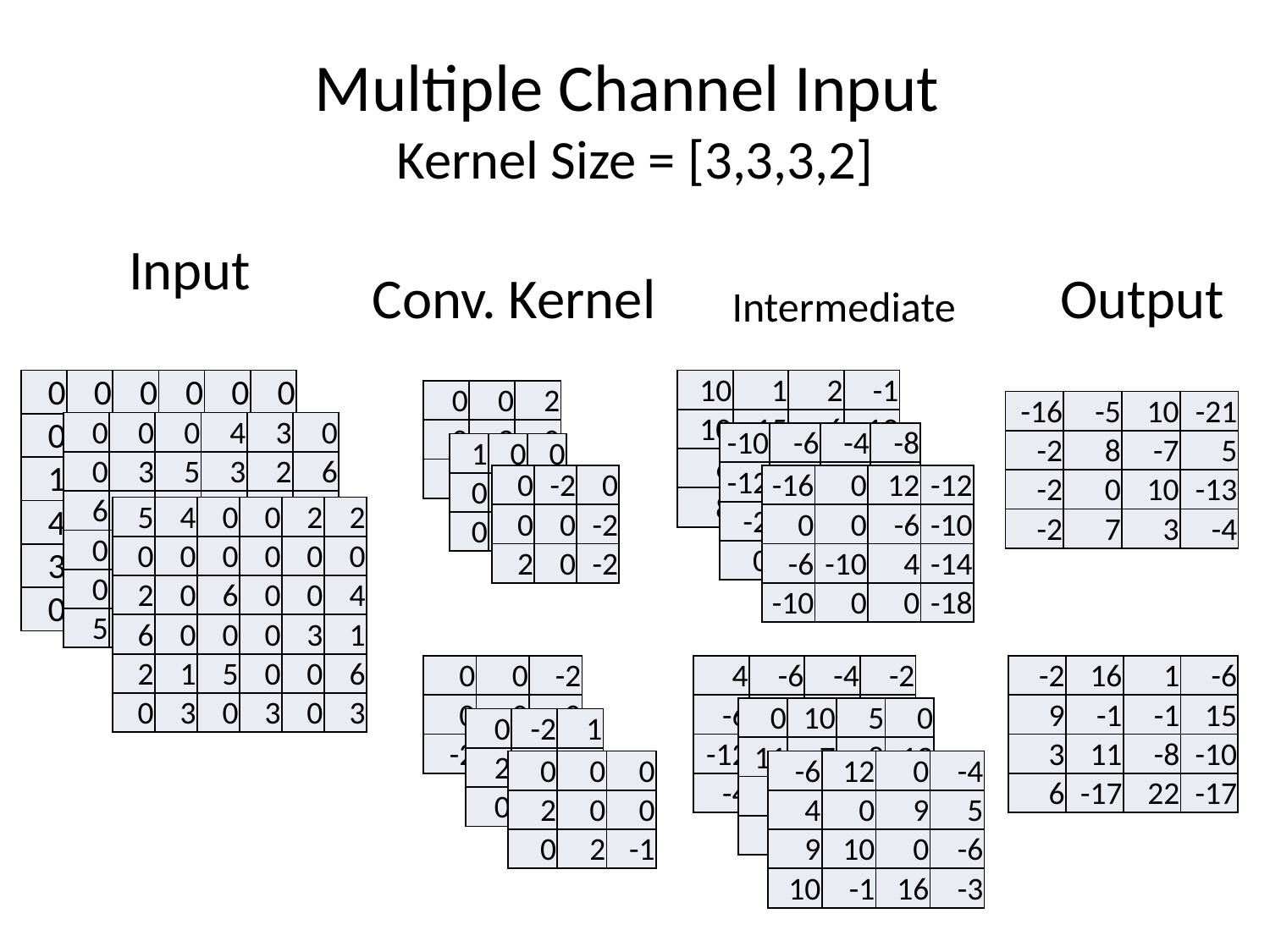

# Multiple Channel Input Kernel Size = [3,3,3,2]
Input
Conv. Kernel
Output
Intermediate
| 0 | 0 | 0 | 0 | 0 | 0 |
| --- | --- | --- | --- | --- | --- |
| 0 | 2 | 2 | 0 | 0 | 0 |
| 1 | 0 | 3 | 0 | 1 | 0 |
| 4 | 0 | 3 | 6 | 0 | 5 |
| 3 | 0 | 0 | 2 | 0 | 0 |
| 0 | 0 | 1 | 3 | 4 | 4 |
| 10 | 1 | 2 | -1 |
| --- | --- | --- | --- |
| 10 | 15 | -6 | 12 |
| 6 | 10 | 12 | 0 |
| 8 | 17 | 9 | 14 |
| 0 | 0 | 2 |
| --- | --- | --- |
| 0 | 2 | 0 |
| 0 | -1 | 2 |
| -16 | -5 | 10 | -21 |
| --- | --- | --- | --- |
| -2 | 8 | -7 | 5 |
| -2 | 0 | 10 | -13 |
| -2 | 7 | 3 | -4 |
| 0 | 0 | 0 | 4 | 3 | 0 |
| --- | --- | --- | --- | --- | --- |
| 0 | 3 | 5 | 3 | 2 | 6 |
| 6 | 0 | 6 | 5 | 0 | 0 |
| 0 | 2 | 4 | 0 | 6 | 2 |
| 0 | 0 | 0 | 6 | 5 | 0 |
| 5 | 1 | 0 | 2 | 1 | 0 |
| -10 | -6 | -4 | -8 |
| --- | --- | --- | --- |
| -12 | -7 | 5 | 3 |
| -2 | 0 | -6 | 1 |
| 0 | -10 | -6 | 0 |
| 1 | 0 | 0 |
| --- | --- | --- |
| 0 | 0 | -2 |
| 0 | 0 | 0 |
| 0 | -2 | 0 |
| --- | --- | --- |
| 0 | 0 | -2 |
| 2 | 0 | -2 |
| -16 | 0 | 12 | -12 |
| --- | --- | --- | --- |
| 0 | 0 | -6 | -10 |
| -6 | -10 | 4 | -14 |
| -10 | 0 | 0 | -18 |
| 5 | 4 | 0 | 0 | 2 | 2 |
| --- | --- | --- | --- | --- | --- |
| 0 | 0 | 0 | 0 | 0 | 0 |
| 2 | 0 | 6 | 0 | 0 | 4 |
| 6 | 0 | 0 | 0 | 3 | 1 |
| 2 | 1 | 5 | 0 | 0 | 6 |
| 0 | 3 | 0 | 3 | 0 | 3 |
| 0 | 0 | -2 |
| --- | --- | --- |
| 0 | 0 | 0 |
| -2 | -2 | 2 |
| 4 | -6 | -4 | -2 |
| --- | --- | --- | --- |
| -6 | 6 | -18 | -2 |
| -12 | 4 | -6 | -4 |
| -4 | -8 | 0 | -16 |
| -2 | 16 | 1 | -6 |
| --- | --- | --- | --- |
| 9 | -1 | -1 | 15 |
| 3 | 11 | -8 | -10 |
| 6 | -17 | 22 | -17 |
| 0 | 10 | 5 | 0 |
| --- | --- | --- | --- |
| 11 | -7 | 8 | 12 |
| 6 | -3 | -2 | 0 |
| 0 | -8 | 6 | 2 |
| 0 | -2 | 1 |
| --- | --- | --- |
| 2 | 0 | 0 |
| 0 | 0 | 0 |
| 0 | 0 | 0 |
| --- | --- | --- |
| 2 | 0 | 0 |
| 0 | 2 | -1 |
| -6 | 12 | 0 | -4 |
| --- | --- | --- | --- |
| 4 | 0 | 9 | 5 |
| 9 | 10 | 0 | -6 |
| 10 | -1 | 16 | -3 |